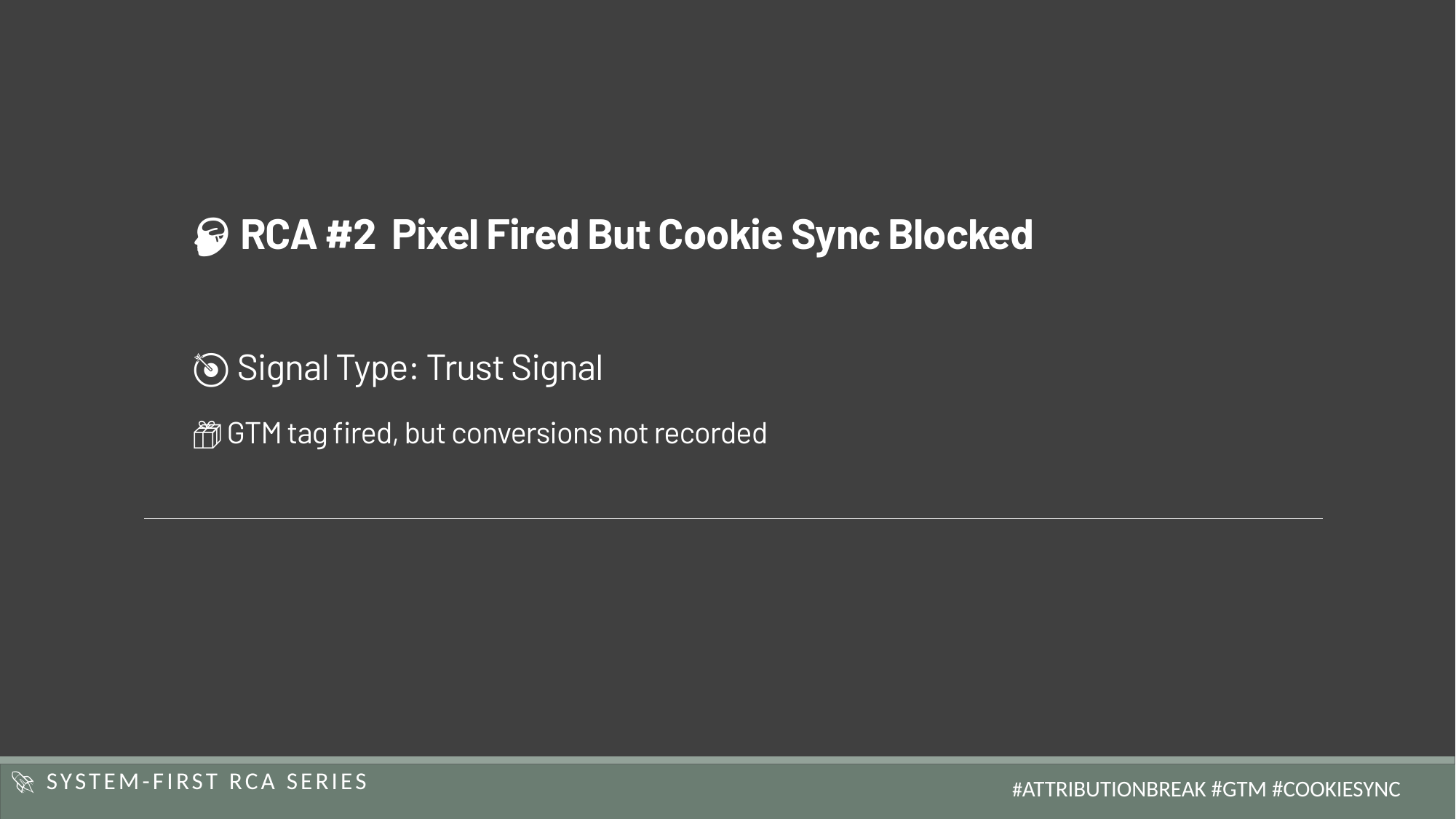

# 🧠 RCA #2  Pixel Fired But Cookie Sync Blocked 🎯 Signal Type: Trust Signal 📦 GTM tag fired, but conversions not recorded
🚀 system-first RCA Series
#AttributionBreak #GTM #CookieSync